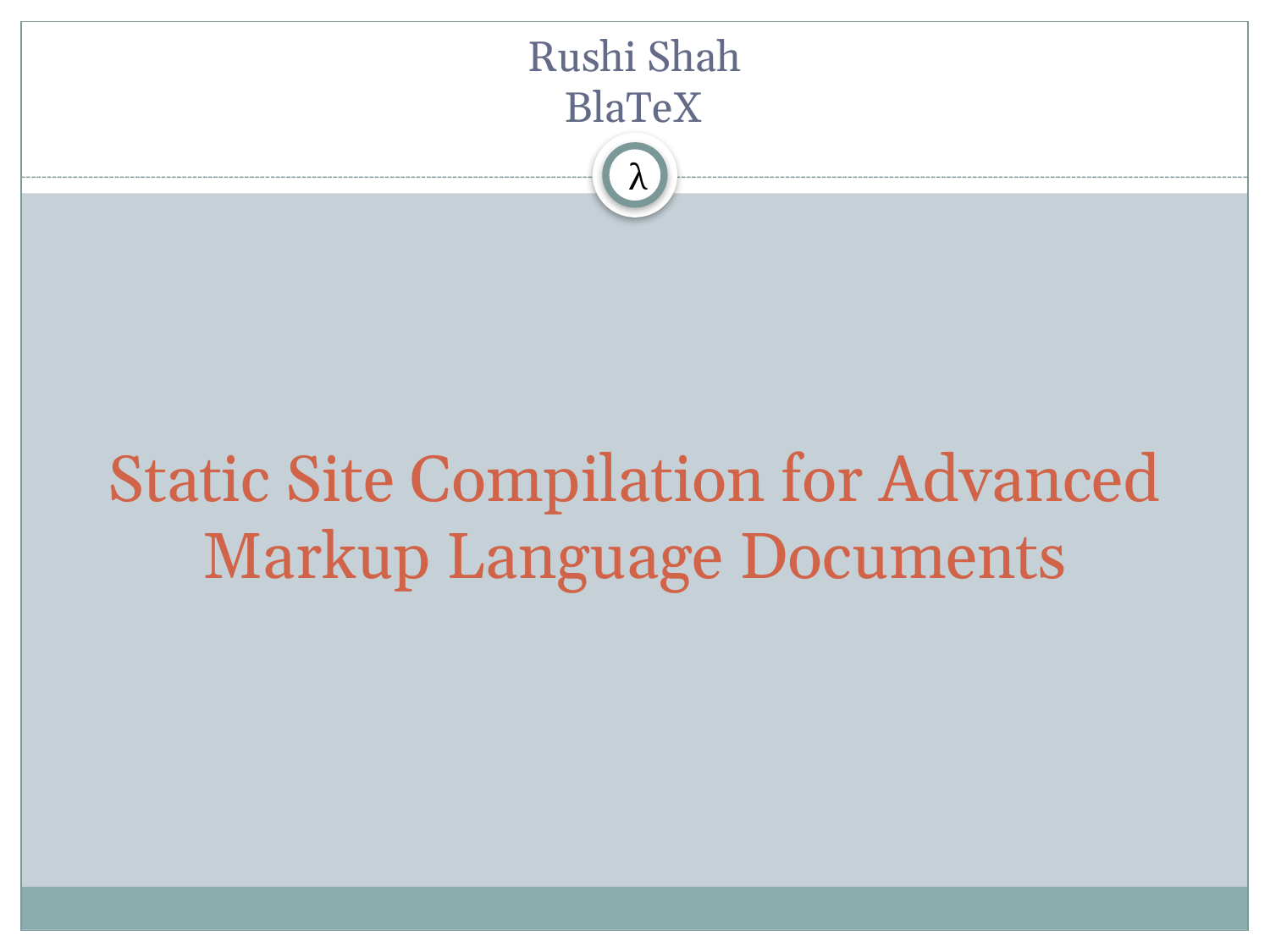

# Rushi Shah BlaTeX
λ
Static Site Compilation for Advanced Markup Language Documents